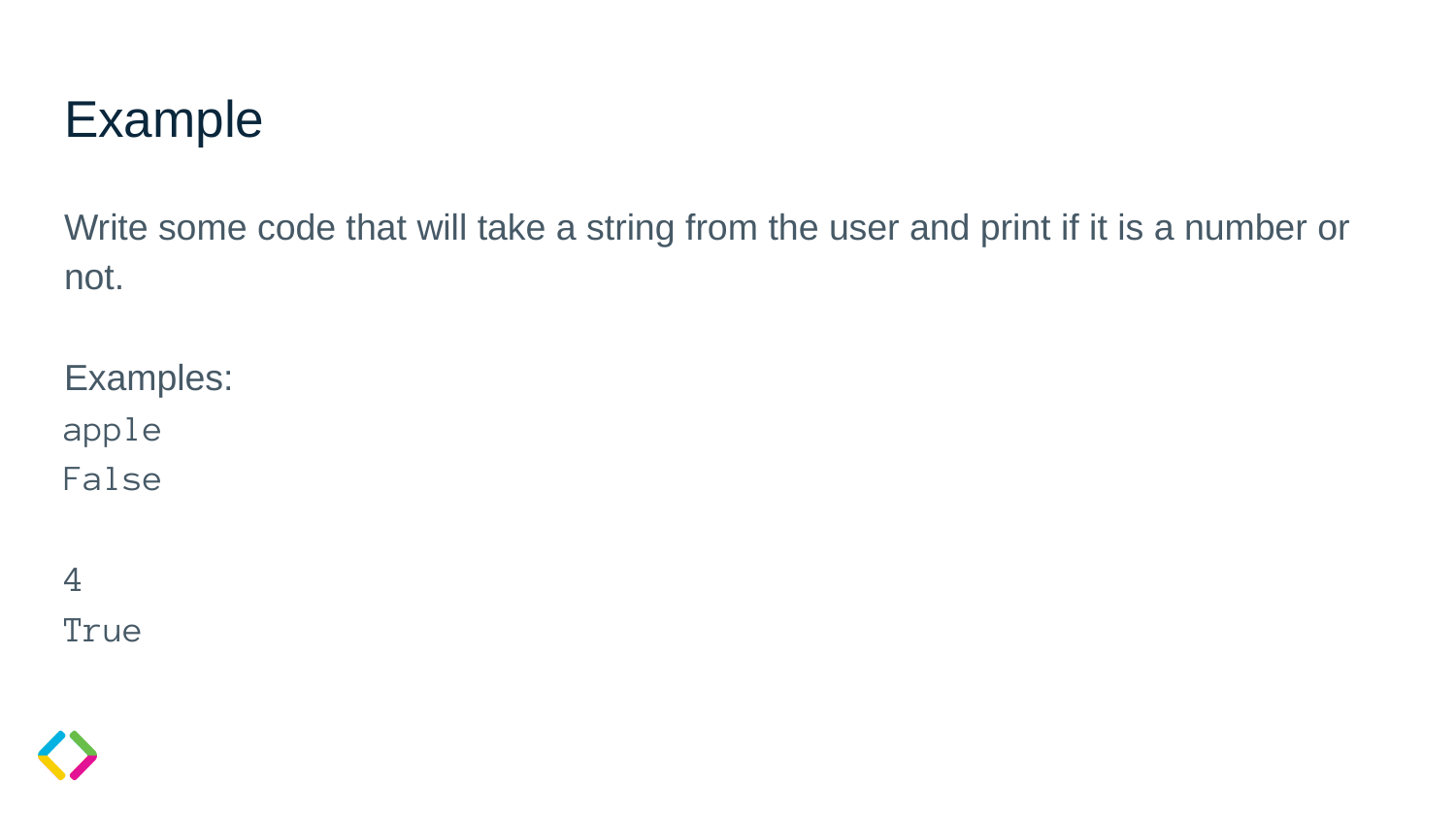

# Example
Write some code that will take a string from the user and print if it is a number or not.

Examples:
apple
False

4
True